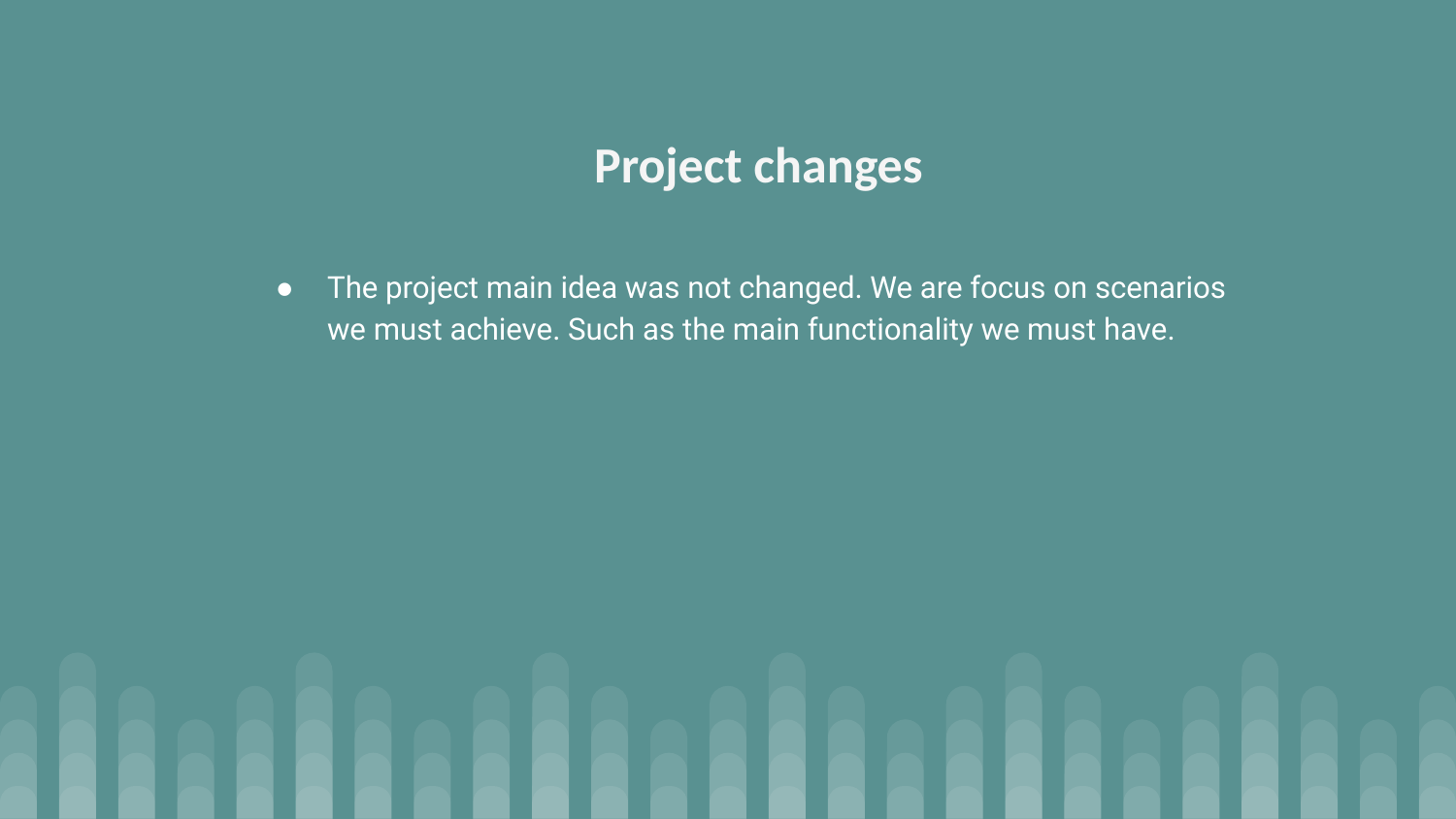

Project changes

The project main idea was not changed. We are focus on scenarios we must achieve. Such as the main functionality we must have.